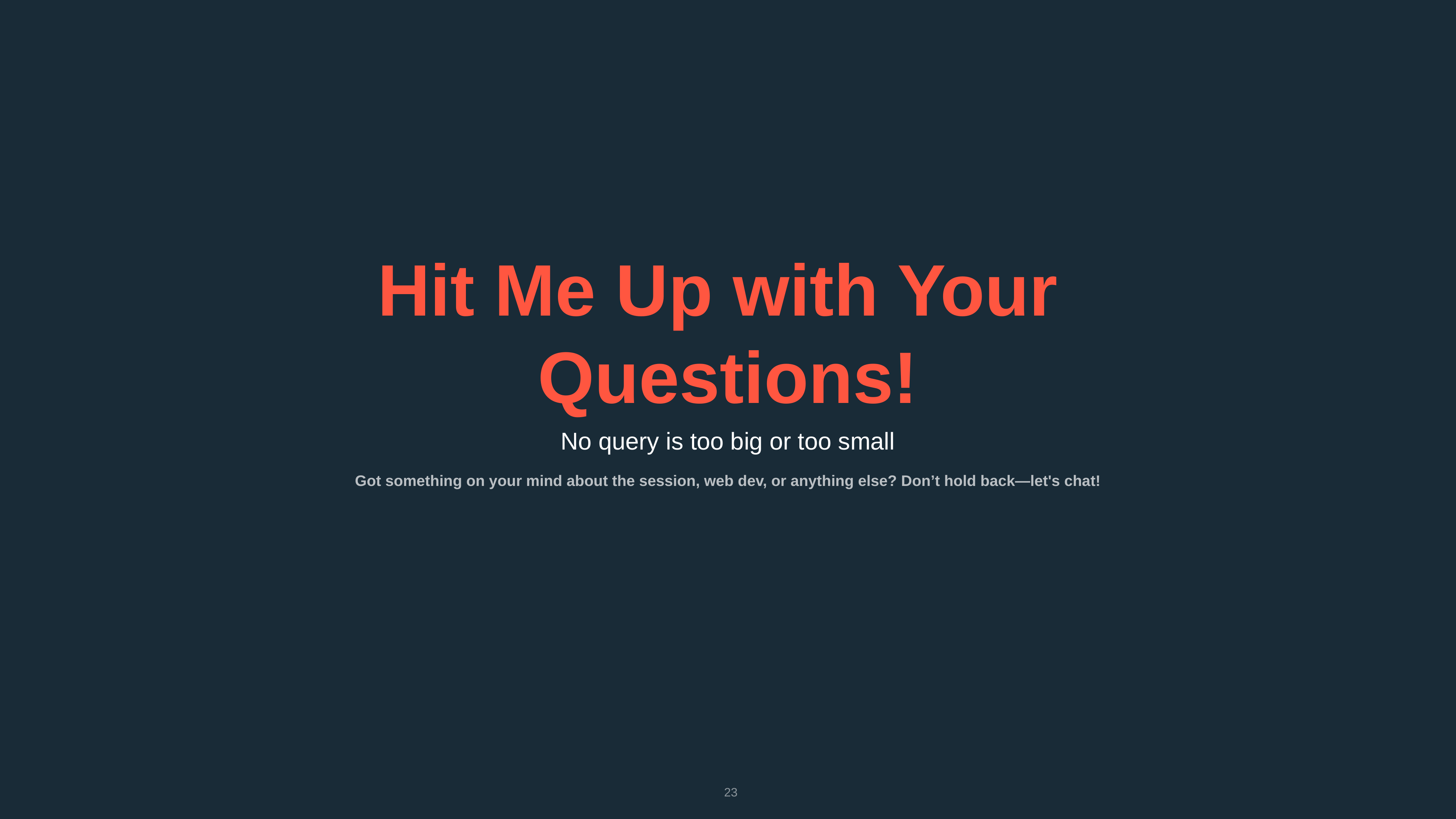

Hit Me Up with Your
Questions!
No query is too big or too small
Got something on your mind about the session, web dev, or anything else? Don’t hold back—let's chat!
23